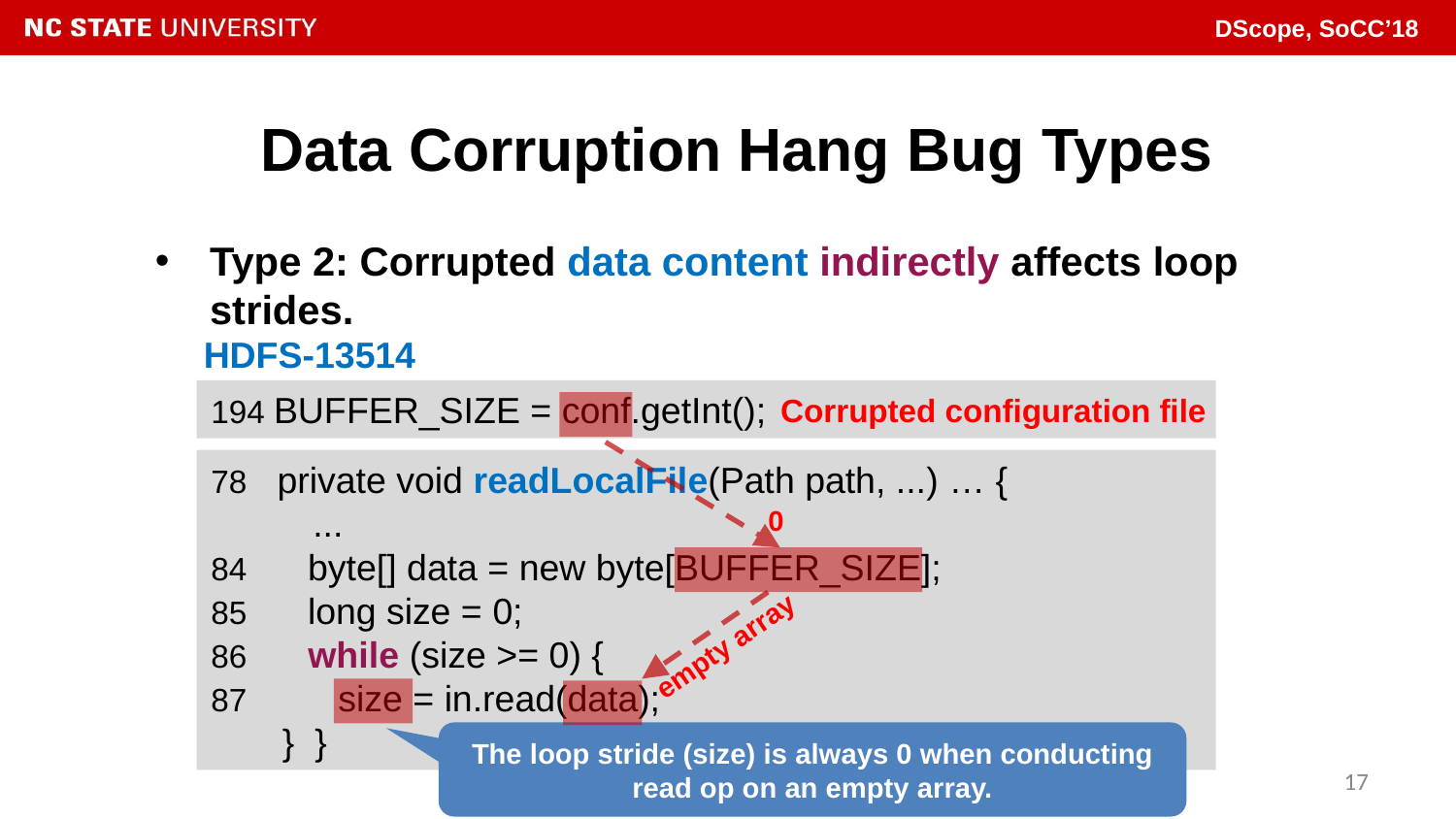

# Data Corruption Hang Bug Types
Type 2: Corrupted data content indirectly affects loop strides.

HDFS-13514
194 BUFFER_SIZE = conf.getInt();
Corrupted configuration file

78   private void readLocalFile(Path path, ...) … {
          ...
84      byte[] data = new byte[BUFFER_SIZE];
85      long size = 0;
86      while (size >= 0) {
87         size = in.read(data);
       }  }
0

empty array

The loop stride (size) is always 0 when conducting read op on an empty array.
17